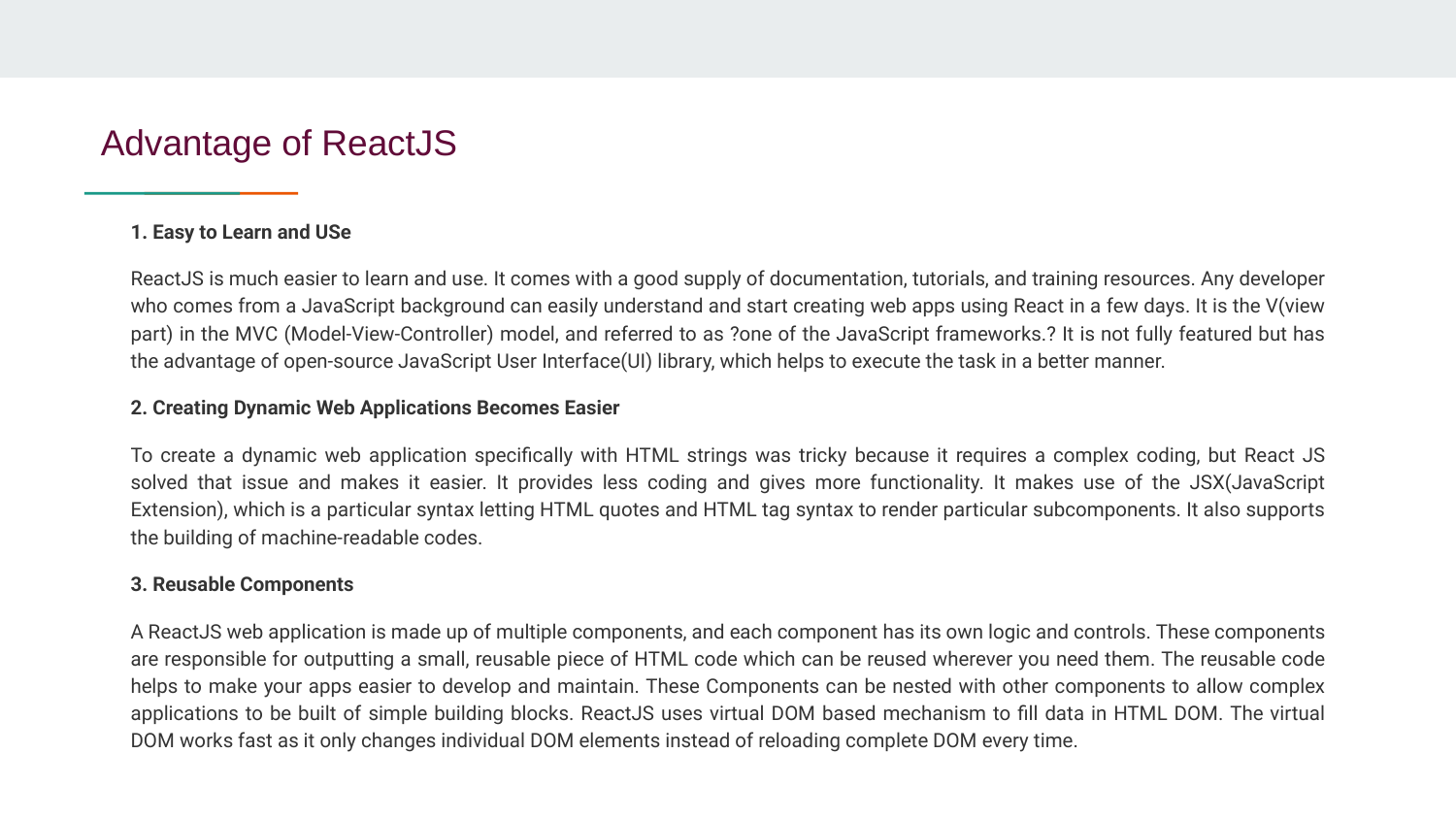

# Advantage of ReactJS

1. Easy to Learn and USe
ReactJS is much easier to learn and use. It comes with a good supply of documentation, tutorials, and training resources. Any developer who comes from a JavaScript background can easily understand and start creating web apps using React in a few days. It is the V(view part) in the MVC (Model-View-Controller) model, and referred to as ?one of the JavaScript frameworks.? It is not fully featured but has the advantage of open-source JavaScript User Interface(UI) library, which helps to execute the task in a better manner.
2. Creating Dynamic Web Applications Becomes Easier
To create a dynamic web application specifically with HTML strings was tricky because it requires a complex coding, but React JS solved that issue and makes it easier. It provides less coding and gives more functionality. It makes use of the JSX(JavaScript Extension), which is a particular syntax letting HTML quotes and HTML tag syntax to render particular subcomponents. It also supports the building of machine-readable codes.
3. Reusable Components
A ReactJS web application is made up of multiple components, and each component has its own logic and controls. These components are responsible for outputting a small, reusable piece of HTML code which can be reused wherever you need them. The reusable code helps to make your apps easier to develop and maintain. These Components can be nested with other components to allow complex applications to be built of simple building blocks. ReactJS uses virtual DOM based mechanism to fill data in HTML DOM. The virtual DOM works fast as it only changes individual DOM elements instead of reloading complete DOM every time.